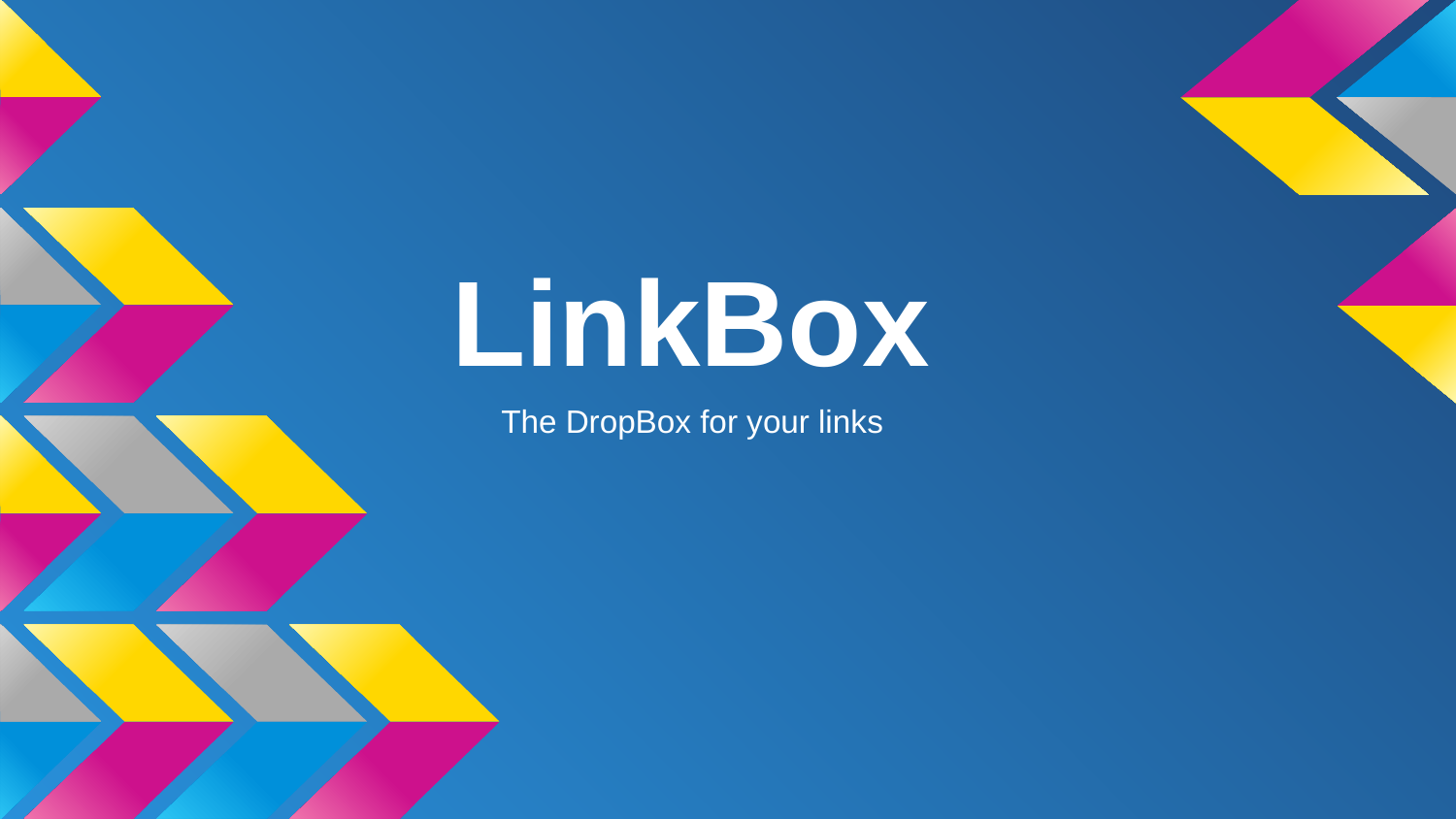

# LinkBox
The DropBox for your links